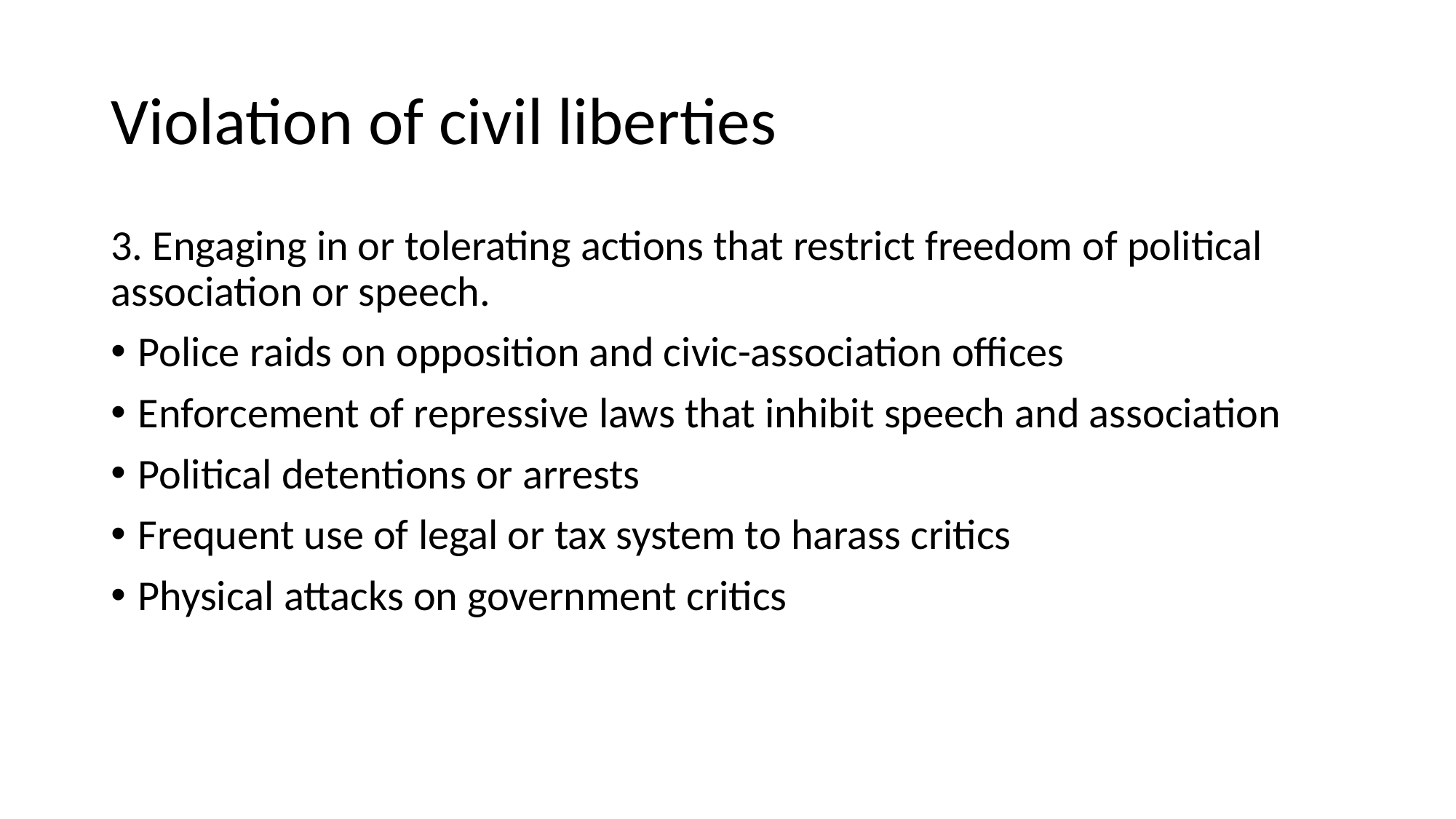

# Violation of civil liberties
3. Engaging in or tolerating actions that restrict freedom of political association or speech.
Police raids on opposition and civic-association offices
Enforcement of repressive laws that inhibit speech and association
Political detentions or arrests
Frequent use of legal or tax system to harass critics
Physical attacks on government critics